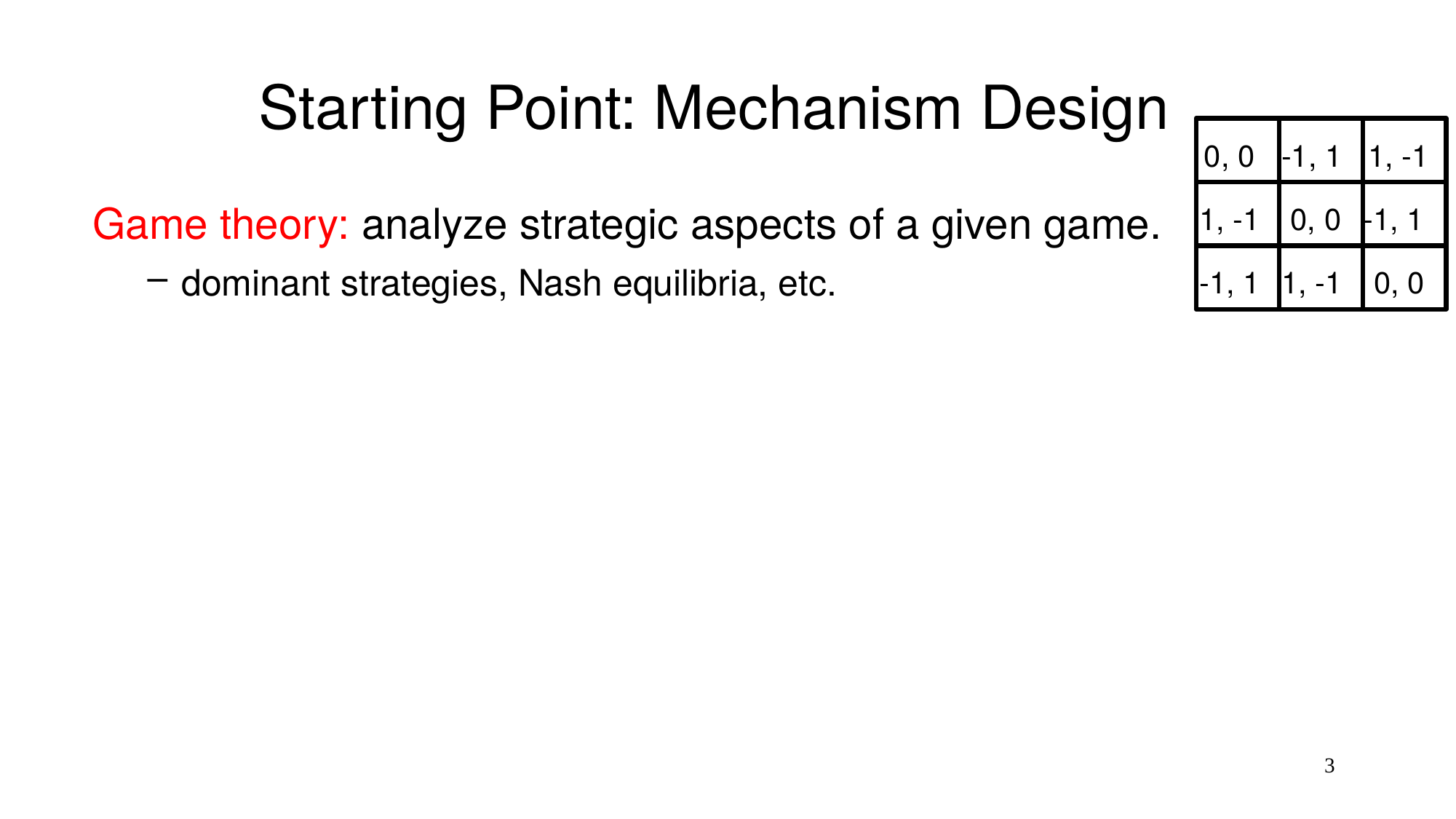

# Starting Point: Mechanism Design

0, 0
-1, 1
1, -1

1, -1
0, 0
-1, 1

-1, 1
1, -1
0, 0
Game theory: analyze strategic aspects of a given game.
dominant strategies, Nash equilibria, etc.

3